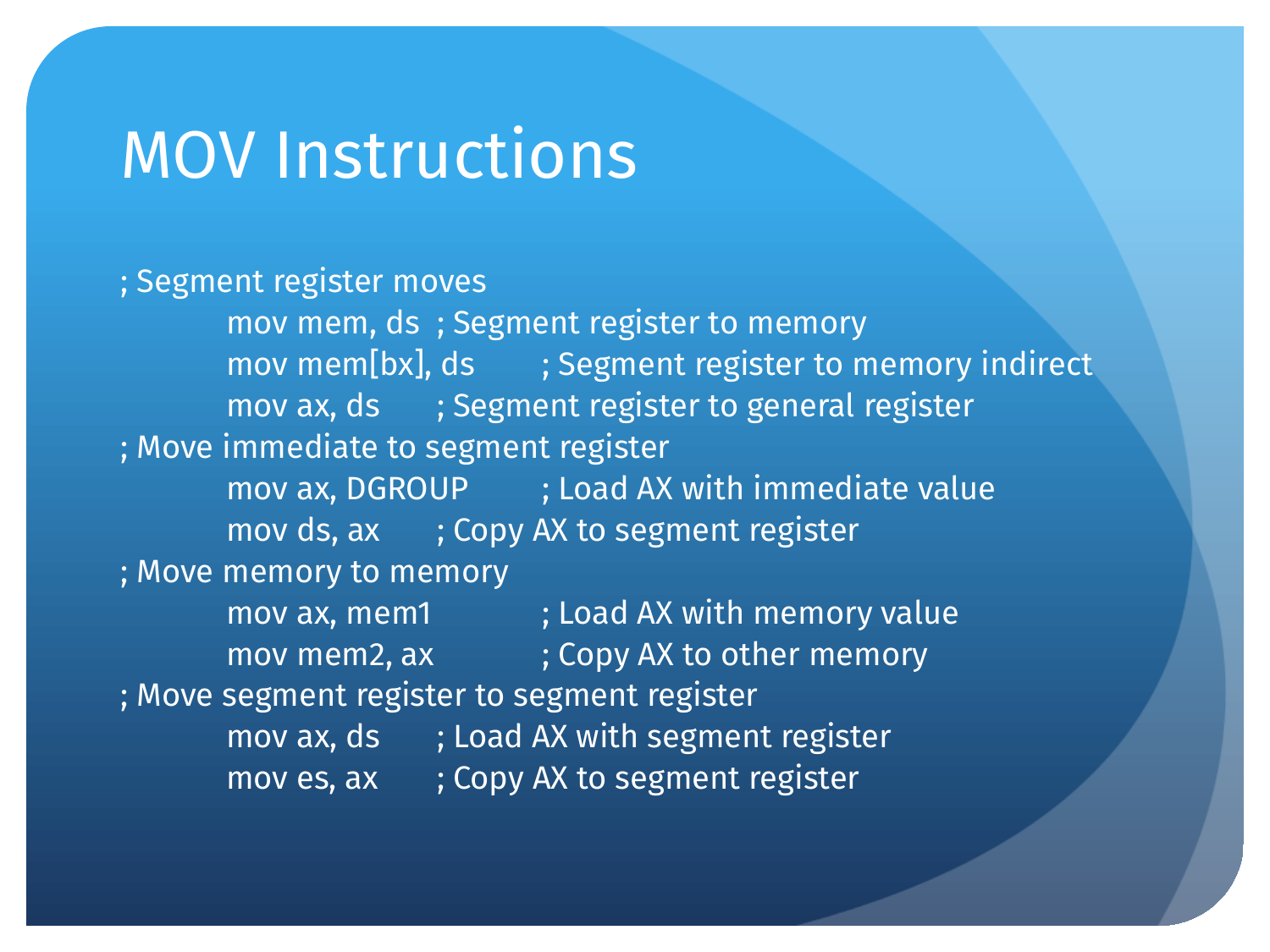

# MOV Instructions
; Segment register moves
	mov mem, ds 		; Segment register to memory
	mov mem[bx], ds		; Segment register to memory indirect
	mov ax, ds		; Segment register to general register
; Move immediate to segment register
	mov ax, DGROUP 		; Load AX with immediate value
	mov ds, ax 		; Copy AX to segment register
; Move memory to memory
	mov ax, mem1 		; Load AX with memory value
	mov mem2, ax 		; Copy AX to other memory
; Move segment register to segment register
	mov ax, ds 		; Load AX with segment register
	mov es, ax 		; Copy AX to segment register